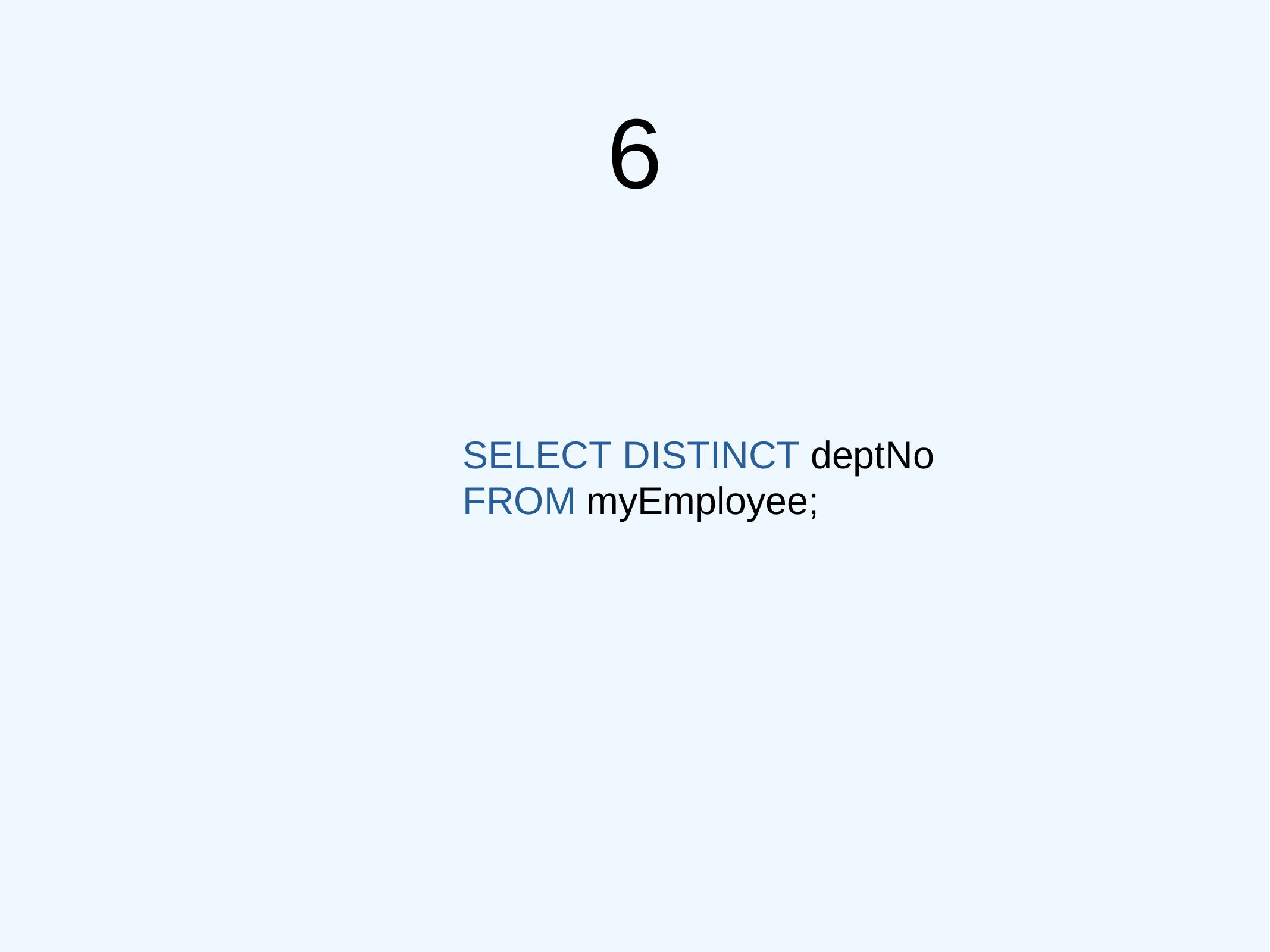

# 6
SELECT DISTINCT deptNo
FROM myEmployee;